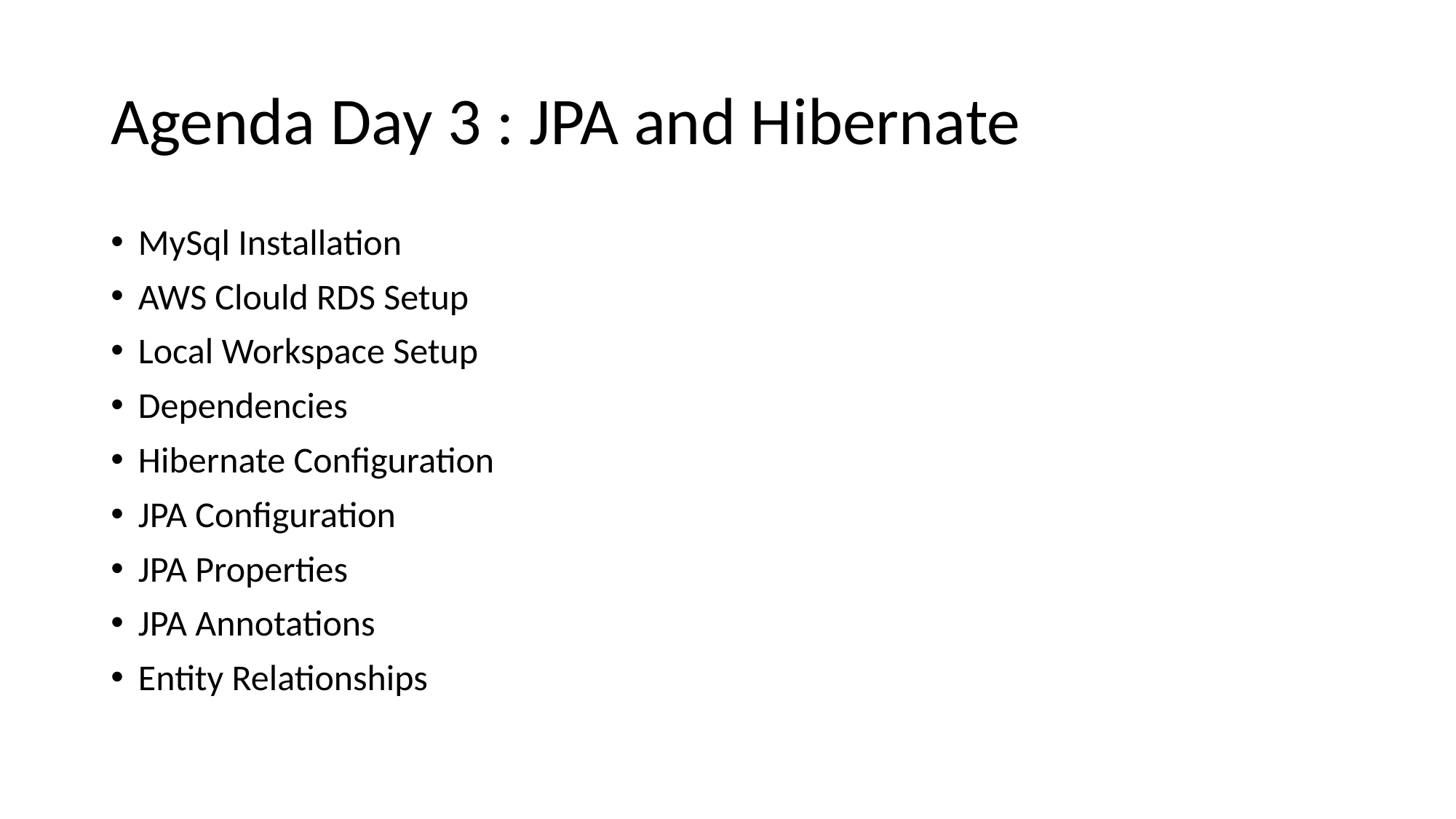

# Agenda Day 3 : JPA and Hibernate
MySql Installation
AWS Clould RDS Setup
Local Workspace Setup
Dependencies
Hibernate Configuration
JPA Configuration
JPA Properties
JPA Annotations
Entity Relationships